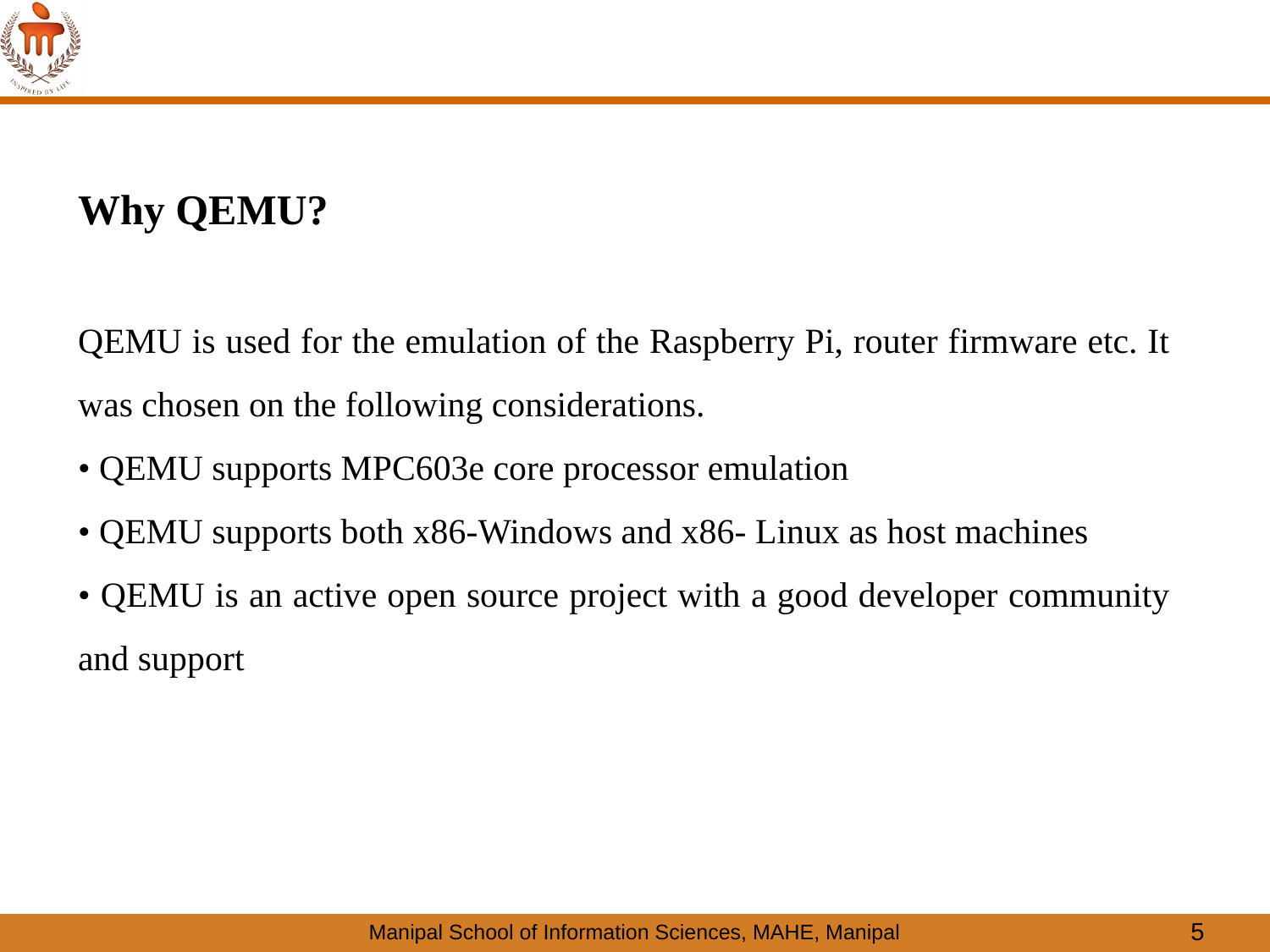

Why QEMU?

QEMU is used for the emulation of the Raspberry Pi, router firmware etc. It was chosen on the following considerations.
• QEMU supports MPC603e core processor emulation
• QEMU supports both x86-Windows and x86- Linux as host machines
• QEMU is an active open source project with a good developer community and support

5